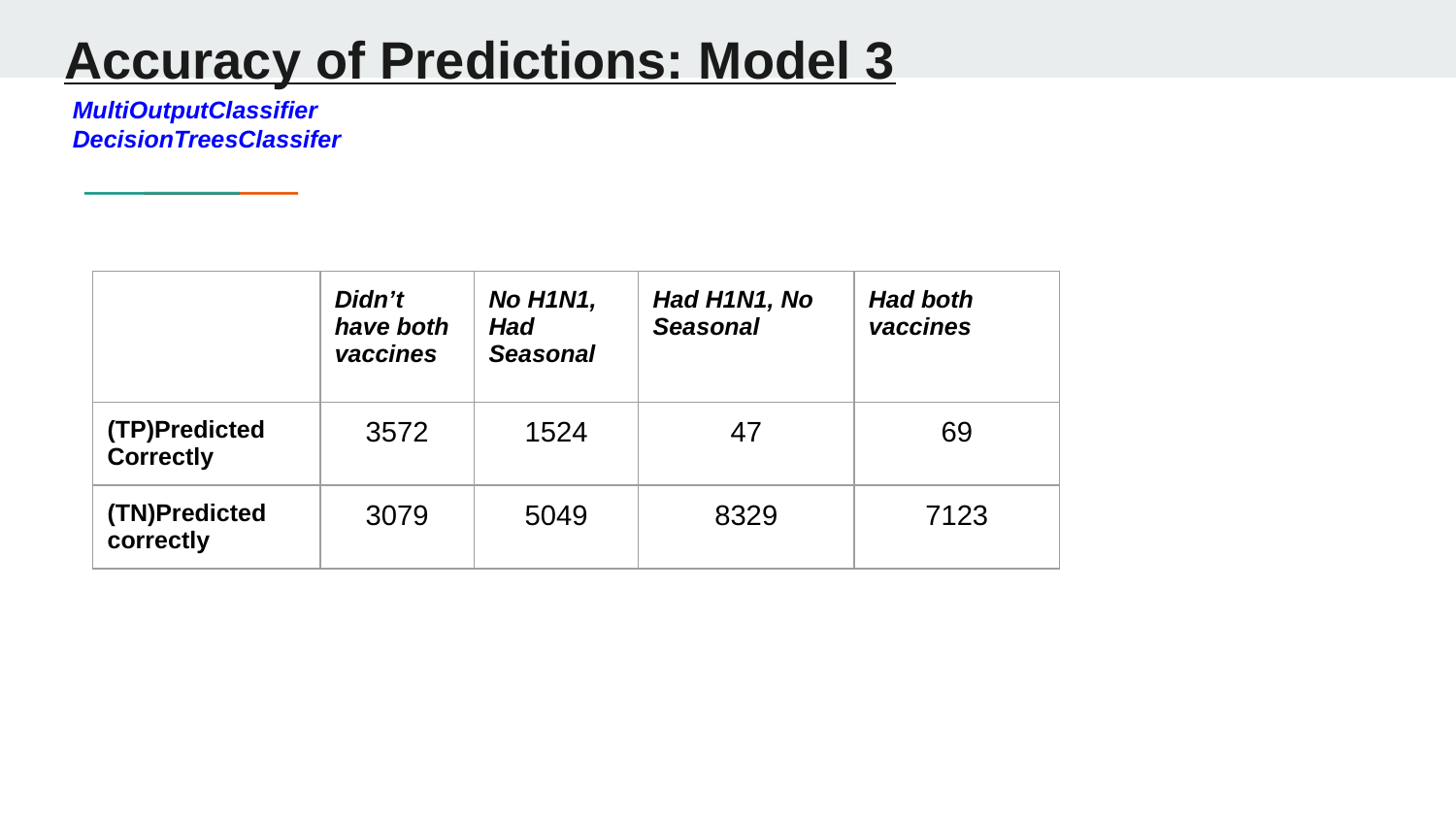

# Accuracy of Predictions: Model 3
MultiOutputClassifier DecisionTreesClassifer
|  | Didn’t have both vaccines | No H1N1, Had Seasonal | Had H1N1, No Seasonal | Had both vaccines |
| --- | --- | --- | --- | --- |
| (TP)Predicted Correctly | 3572 | 1524 | 47 | 69 |
| (TN)Predicted correctly | 3079 | 5049 | 8329 | 7123 |